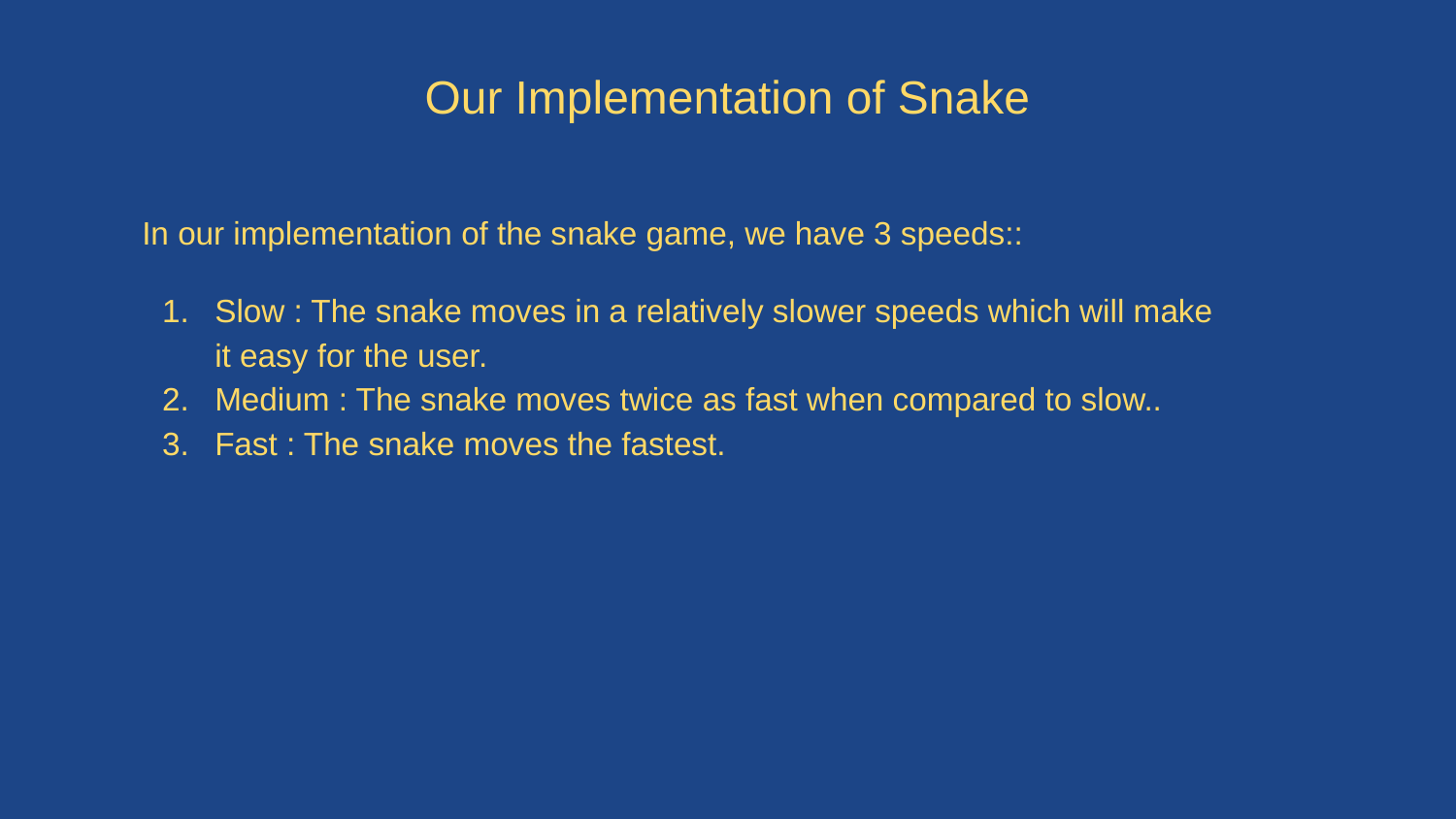

# Our Implementation of Snake
In our implementation of the snake game, we have 3 speeds::
Slow : The snake moves in a relatively slower speeds which will make it easy for the user.
Medium : The snake moves twice as fast when compared to slow..
Fast : The snake moves the fastest.